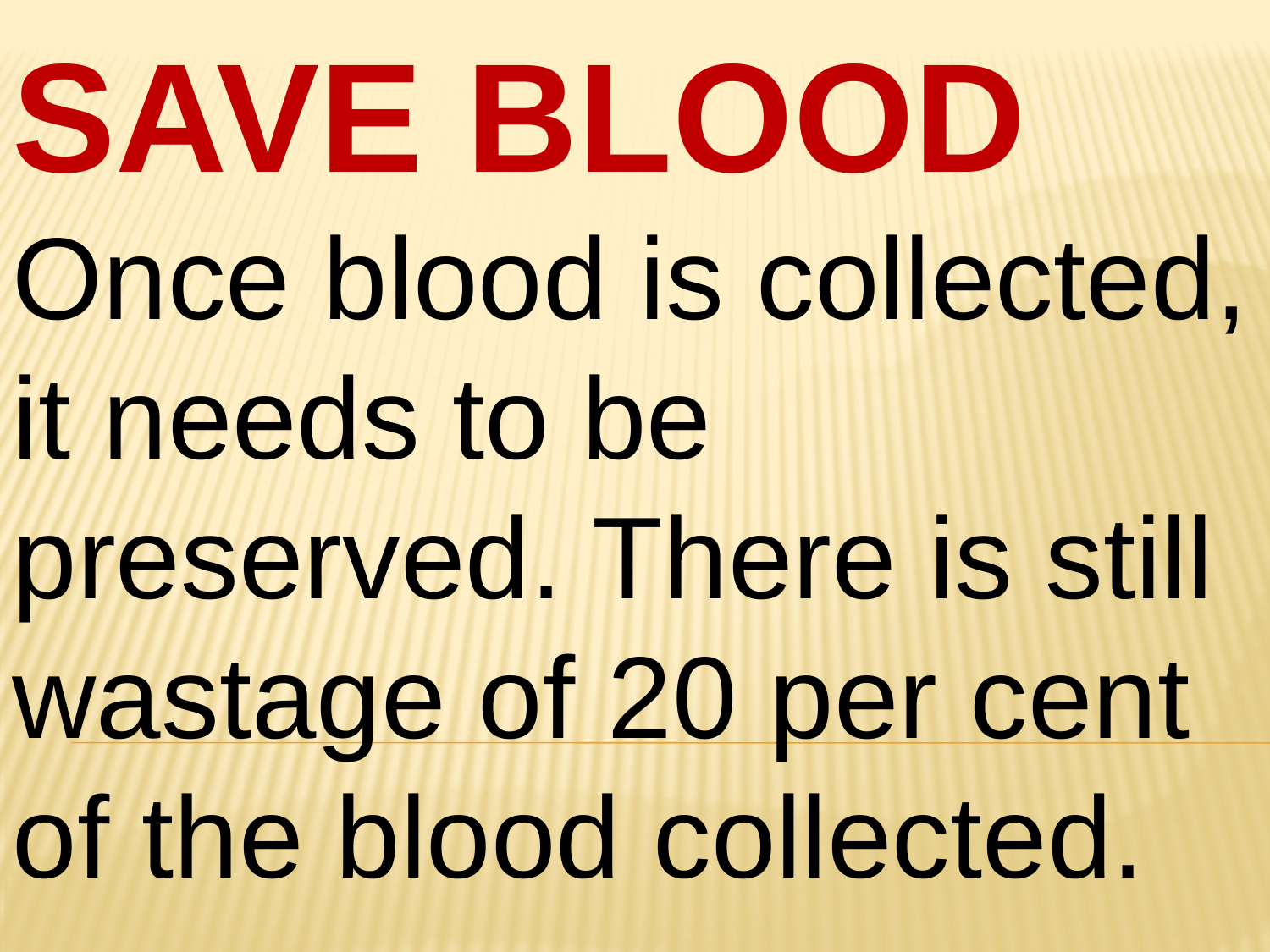

SAVE BLOOD
Once blood is collected, it needs to be preserved. There is still wastage of 20 per cent of the blood collected.